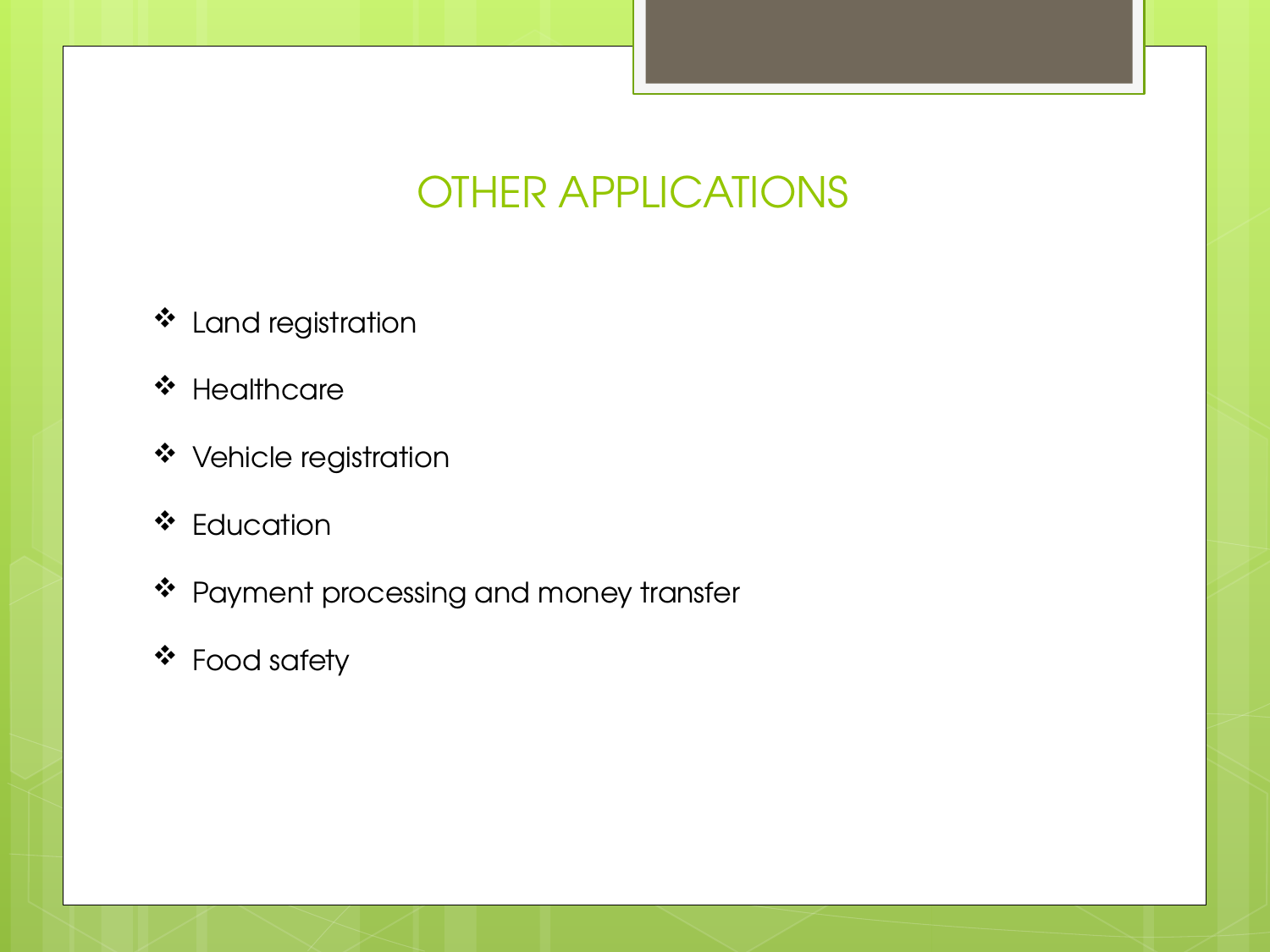

# OTHER APPLICATIONS
Land registration
Healthcare
Vehicle registration
Education
Payment processing and money transfer
Food safety